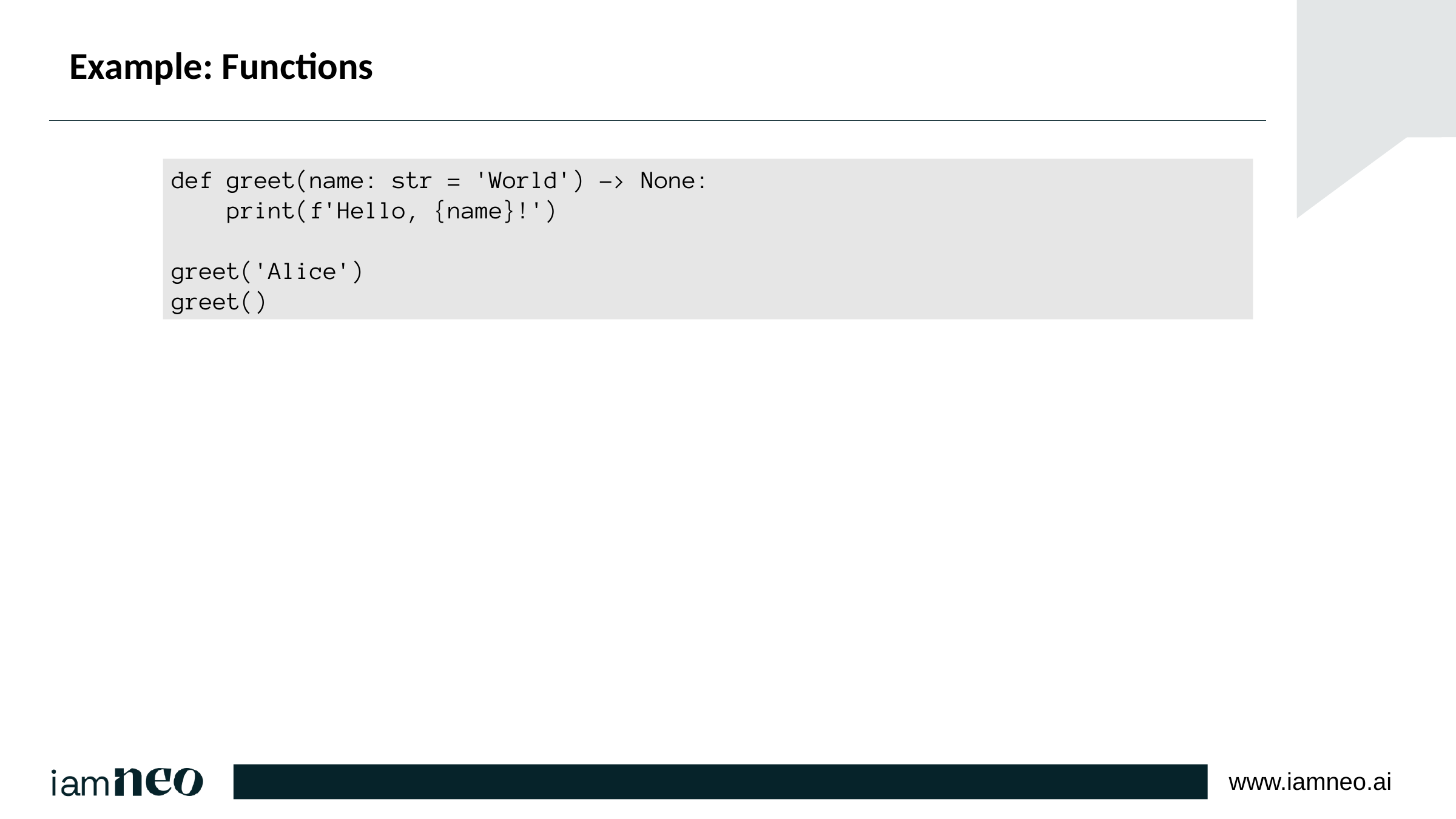

# Example: Functions

def greet(name: str = 'World') -> None:
    print(f'Hello, {name}!')

greet('Alice')
greet()